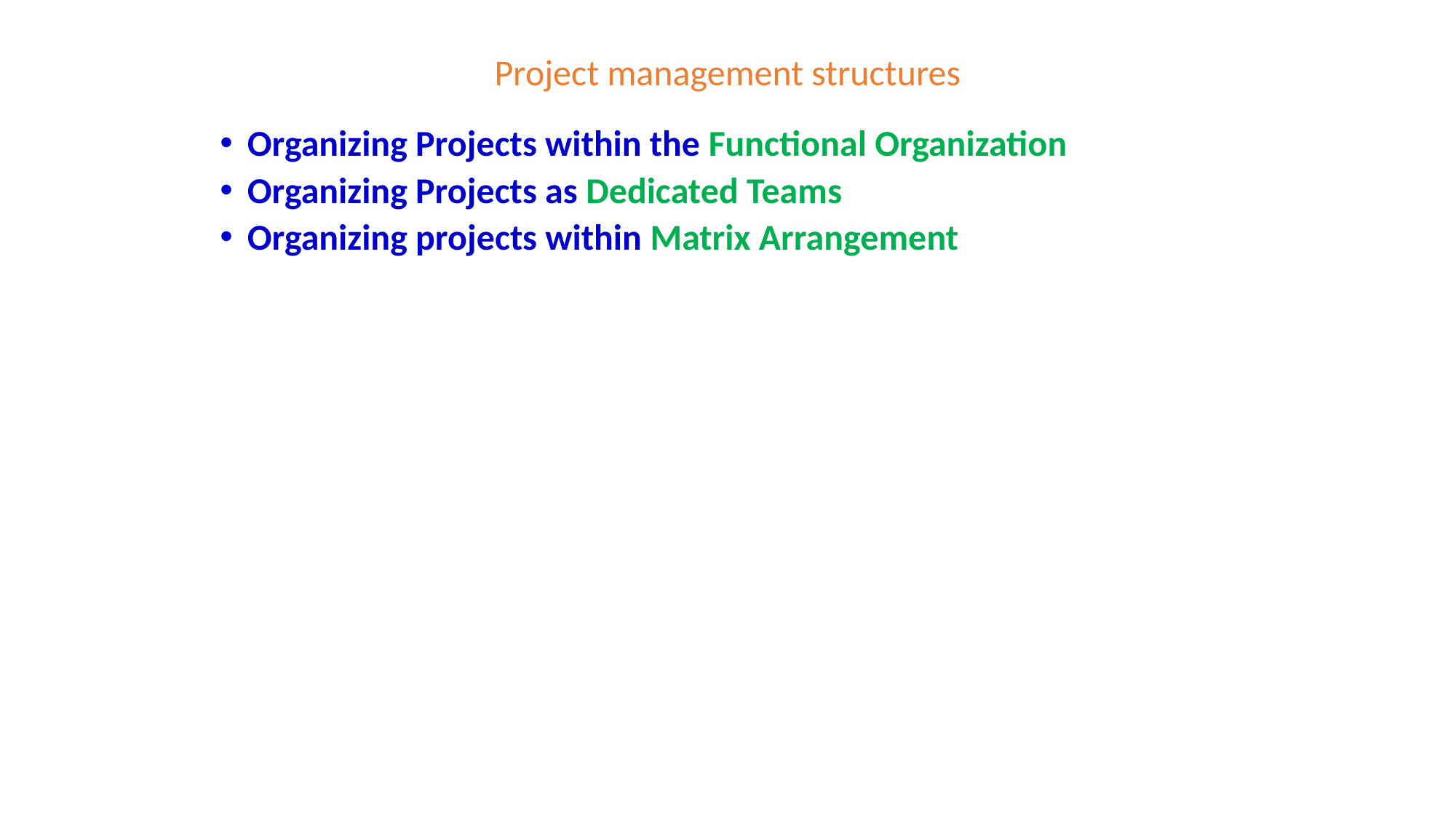

# Project management structures
Organizing Projects within the Functional Organization
Organizing Projects as Dedicated Teams
Organizing projects within Matrix Arrangement